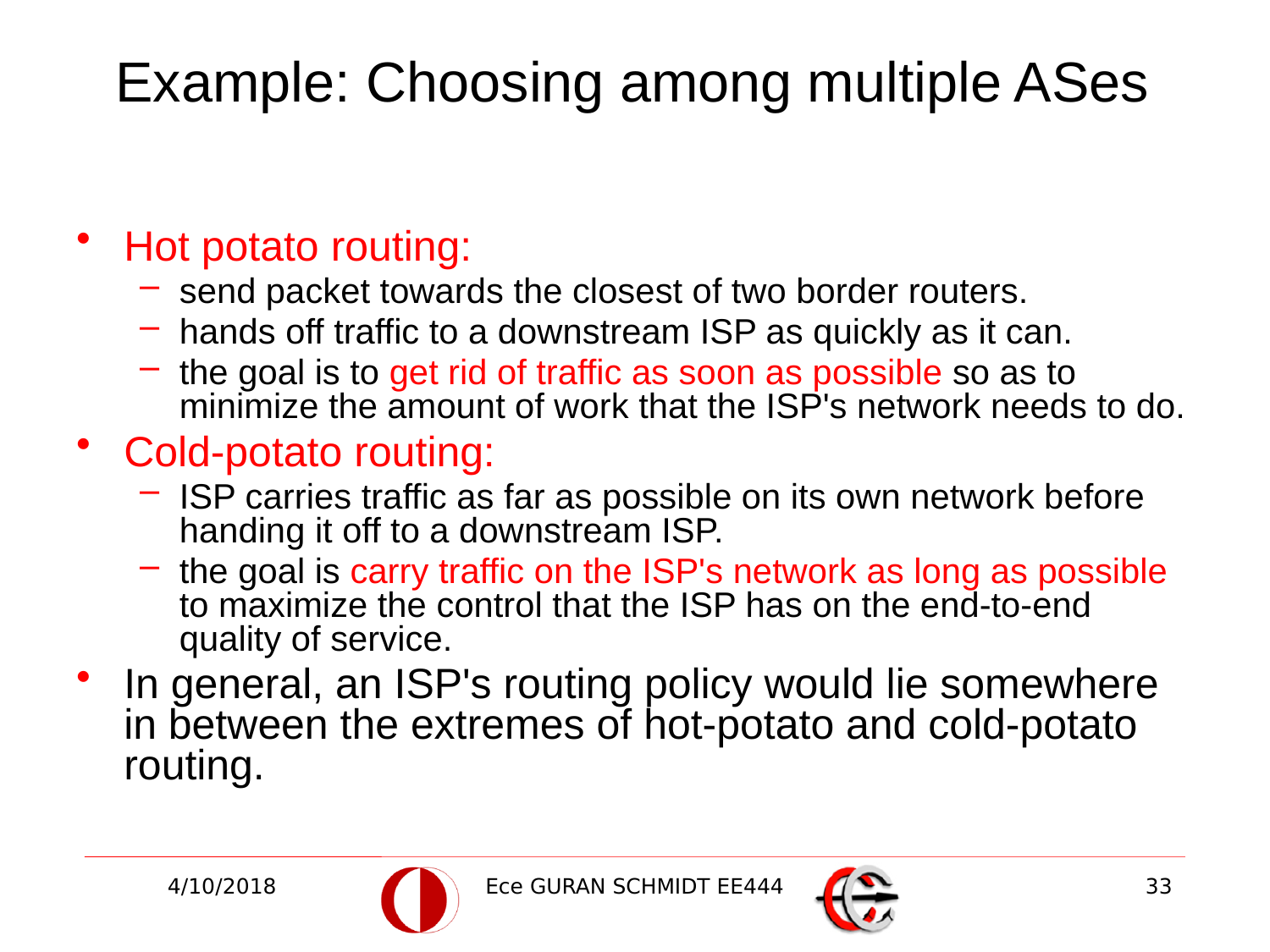

# Example: Choosing among multiple ASes
Hot potato routing:
send packet towards the closest of two border routers.
hands off traffic to a downstream ISP as quickly as it can.
the goal is to get rid of traffic as soon as possible so as to minimize the amount of work that the ISP's network needs to do.
Cold-potato routing:
ISP carries traffic as far as possible on its own network before handing it off to a downstream ISP.
the goal is carry traffic on the ISP's network as long as possible to maximize the control that the ISP has on the end-to-end quality of service.
In general, an ISP's routing policy would lie somewhere in between the extremes of hot-potato and cold-potato routing.
4/10/2018
Ece GURAN SCHMIDT EE444
33